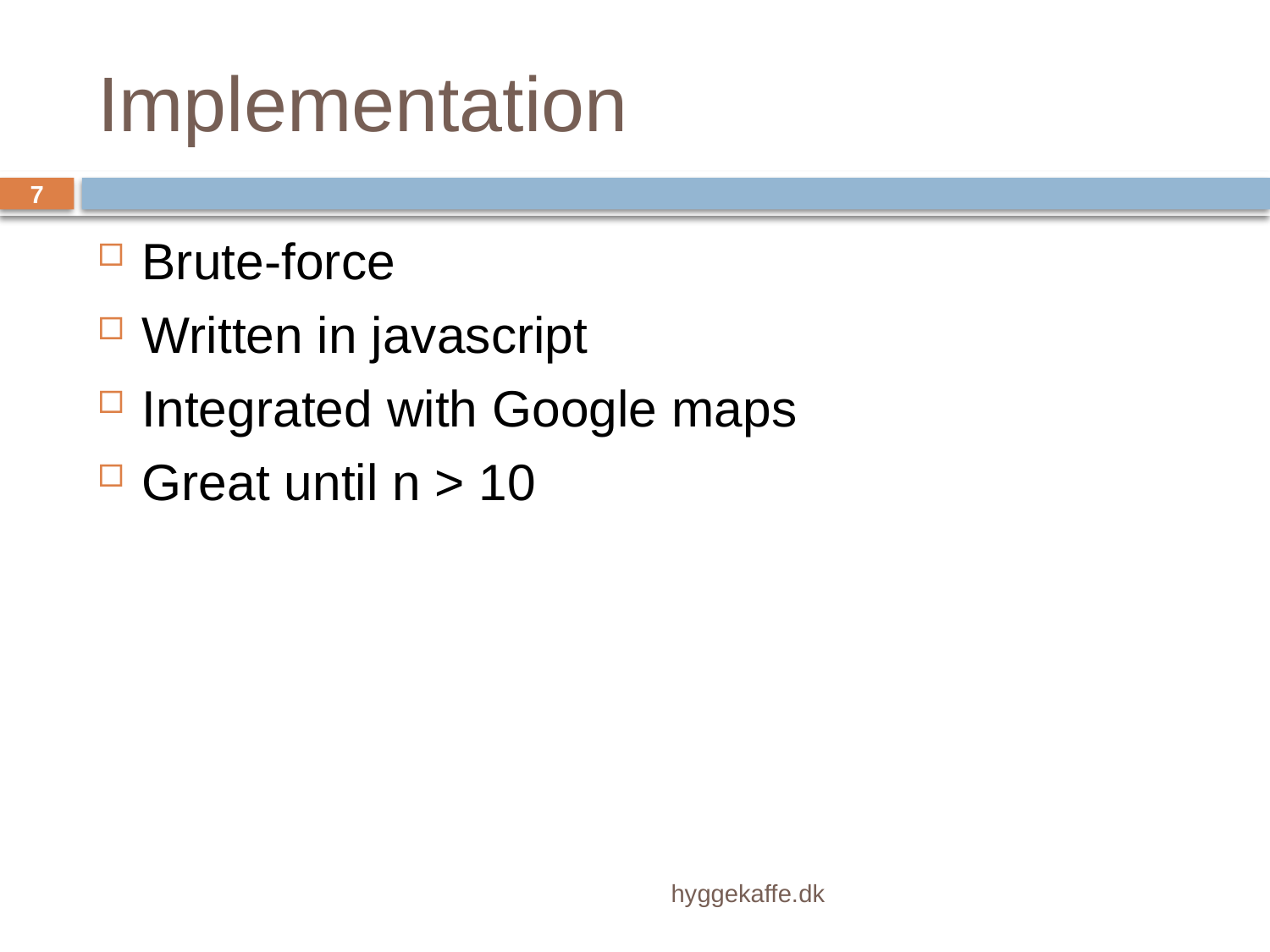

# Implementation
7
Brute-force
Written in javascript
Integrated with Google maps
Great until n > 10
hyggekaffe.dk